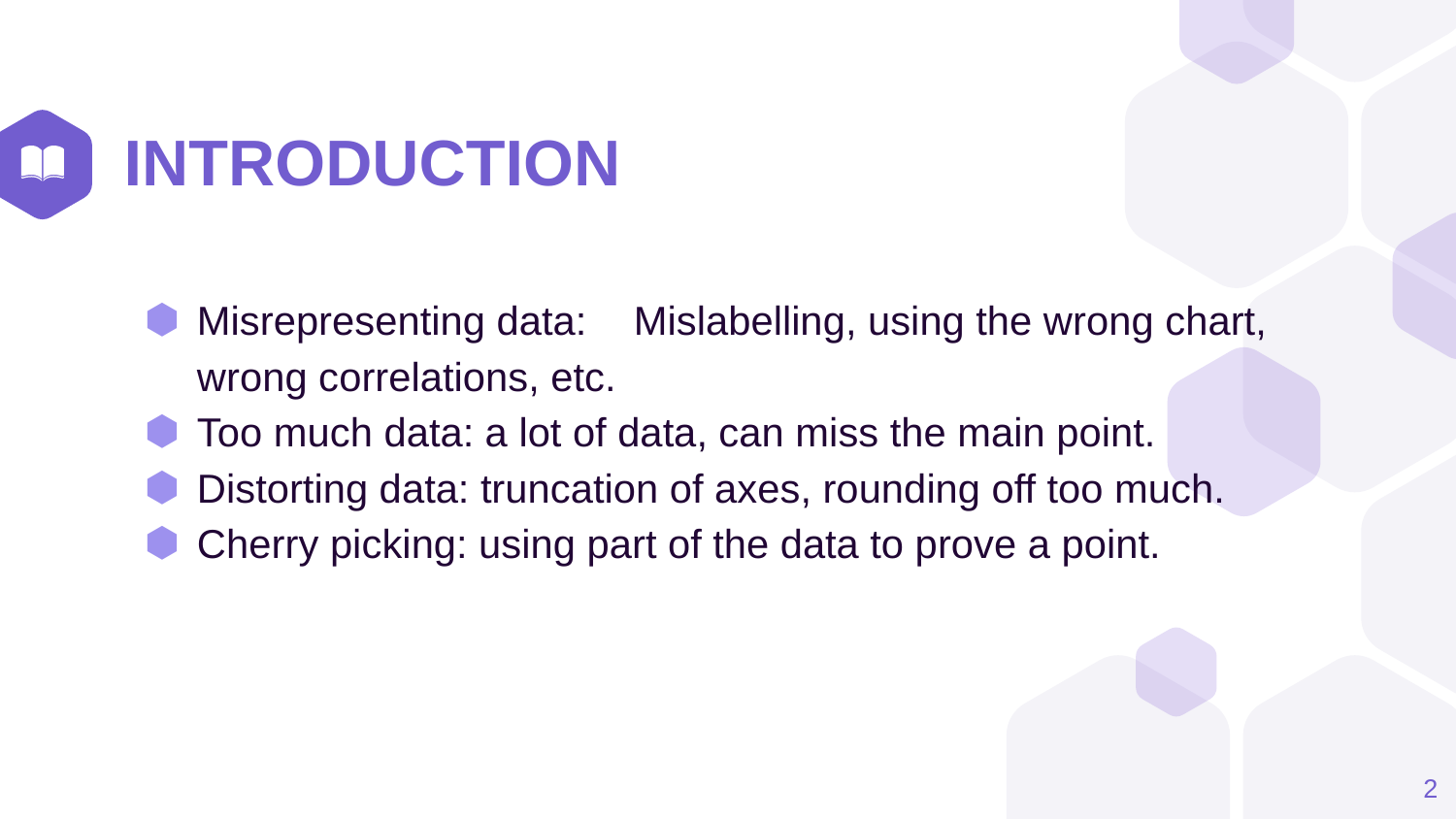

# INTRODUCTION

Misrepresenting data: 	Mislabelling, using the wrong chart, wrong correlations, etc.
Too much data: a lot of data, can miss the main point.
Distorting data: truncation of axes, rounding off too much.
Cherry picking: using part of the data to prove a point.
2